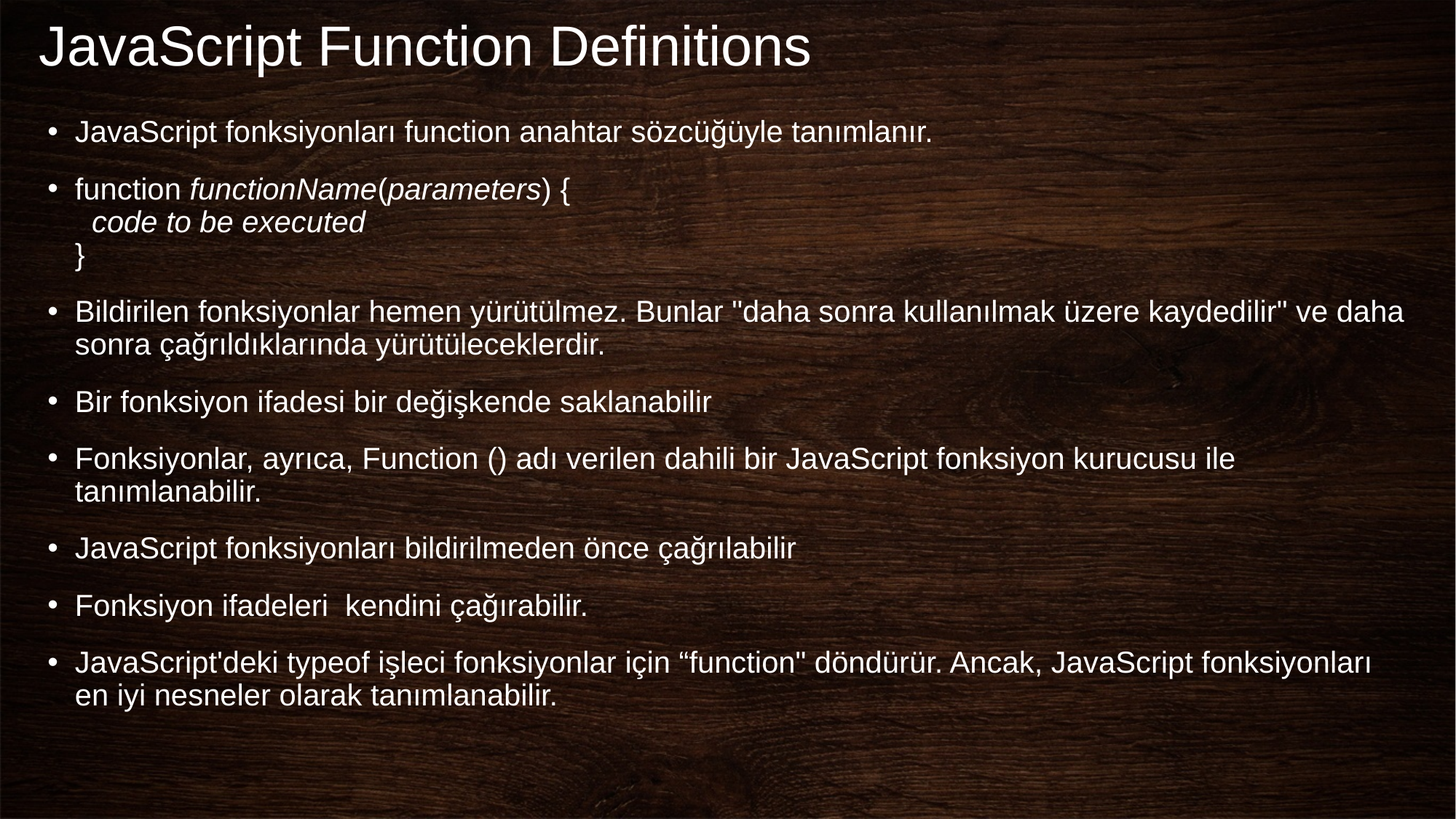

# JavaScript Function Definitions
JavaScript fonksiyonları function anahtar sözcüğüyle tanımlanır.
function functionName(parameters) {
  code to be executed
}
Bildirilen fonksiyonlar hemen yürütülmez. Bunlar "daha sonra kullanılmak üzere kaydedilir" ve daha sonra çağrıldıklarında yürütüleceklerdir.
Bir fonksiyon ifadesi bir değişkende saklanabilir
Fonksiyonlar, ayrıca, Function () adı verilen dahili bir JavaScript fonksiyon kurucusu ile tanımlanabilir.
JavaScript fonksiyonları bildirilmeden önce çağrılabilir
Fonksiyon ifadeleri  kendini çağırabilir.
JavaScript'deki typeof işleci fonksiyonlar için “function" döndürür. Ancak, JavaScript fonksiyonları en iyi nesneler olarak tanımlanabilir.